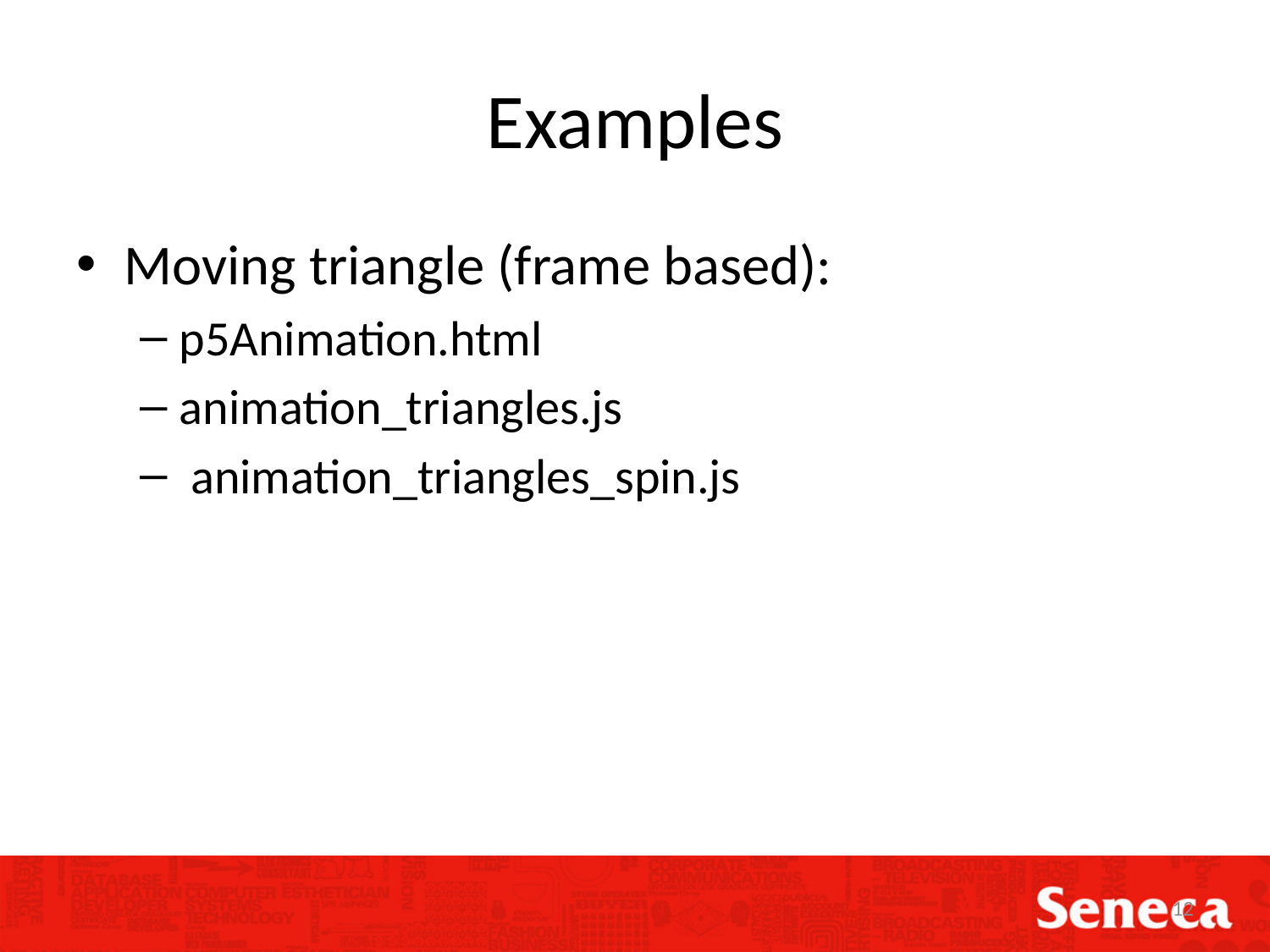

# Examples
Moving triangle (frame based):
p5Animation.html
animation_triangles.js
 animation_triangles_spin.js

12